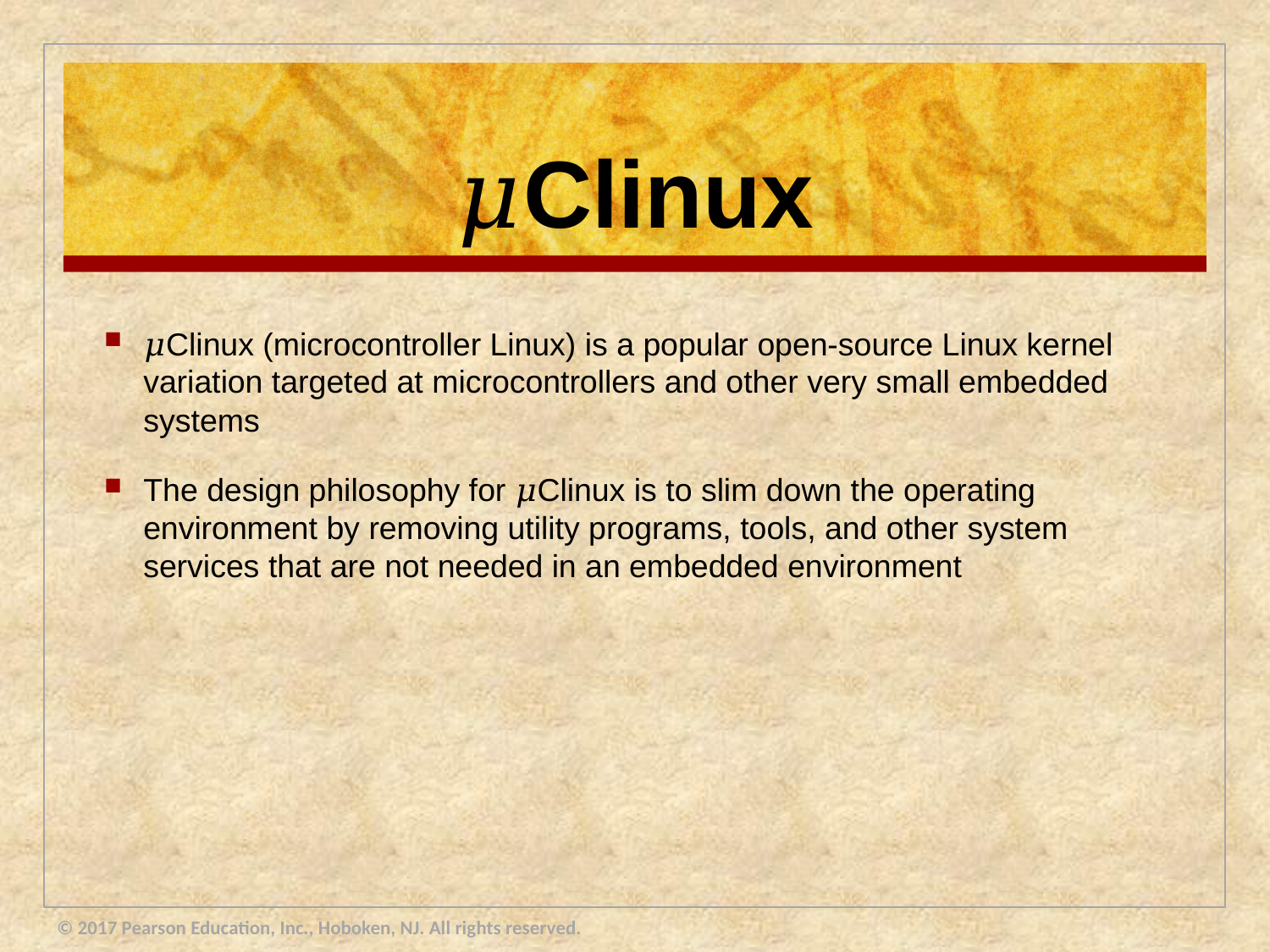

# 𝜇Clinux
𝜇Clinux (microcontroller Linux) is a popular open-source Linux kernel variation targeted at microcontrollers and other very small embedded systems
The design philosophy for 𝜇Clinux is to slim down the operating environment by removing utility programs, tools, and other system services that are not needed in an embedded environment
© 2017 Pearson Education, Inc., Hoboken, NJ. All rights reserved.